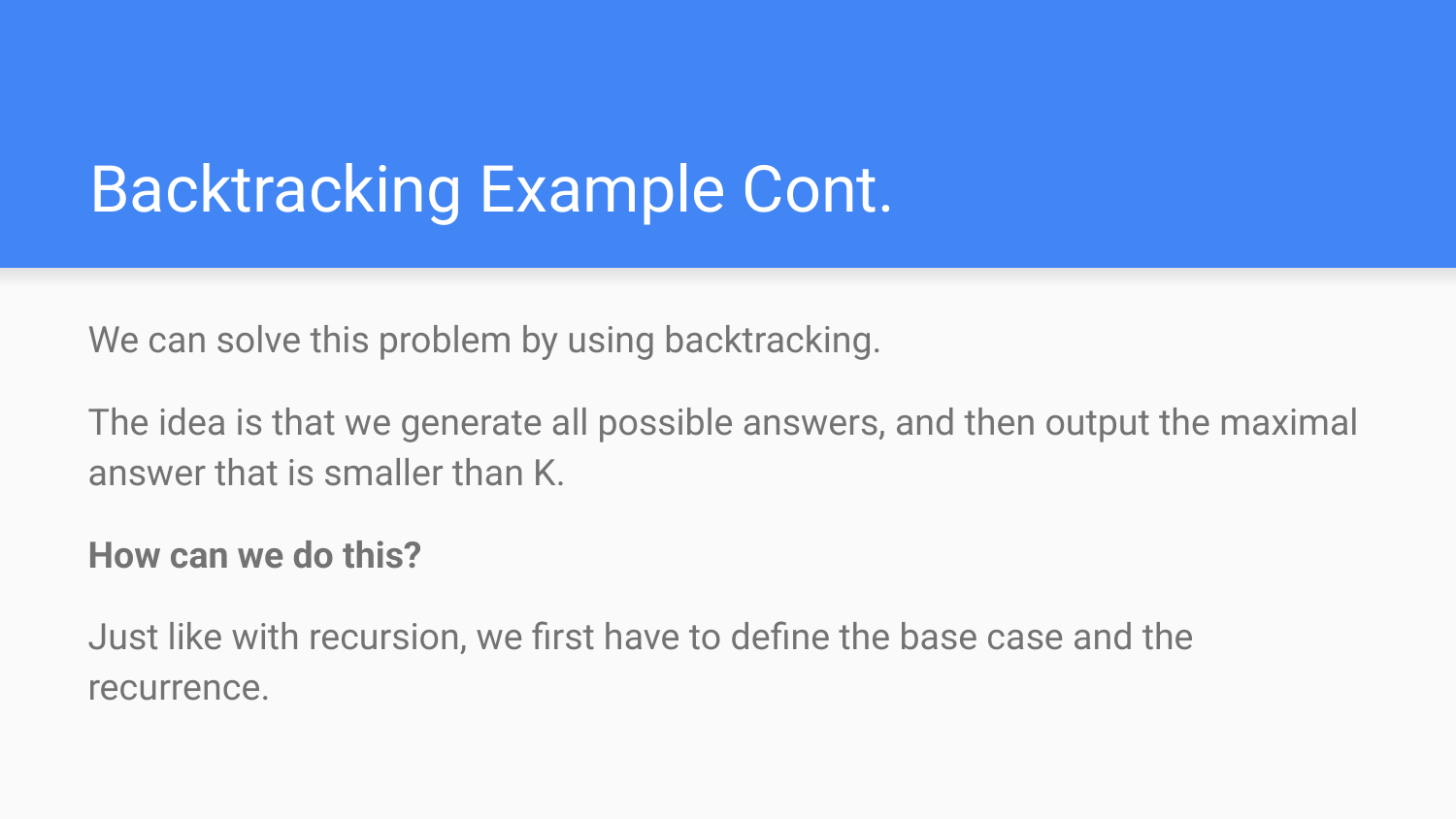

# Backtracking Example Cont.
We can solve this problem by using backtracking.
The idea is that we generate all possible answers, and then output the maximal answer that is smaller than K.
How can we do this?
Just like with recursion, we first have to define the base case and the recurrence.